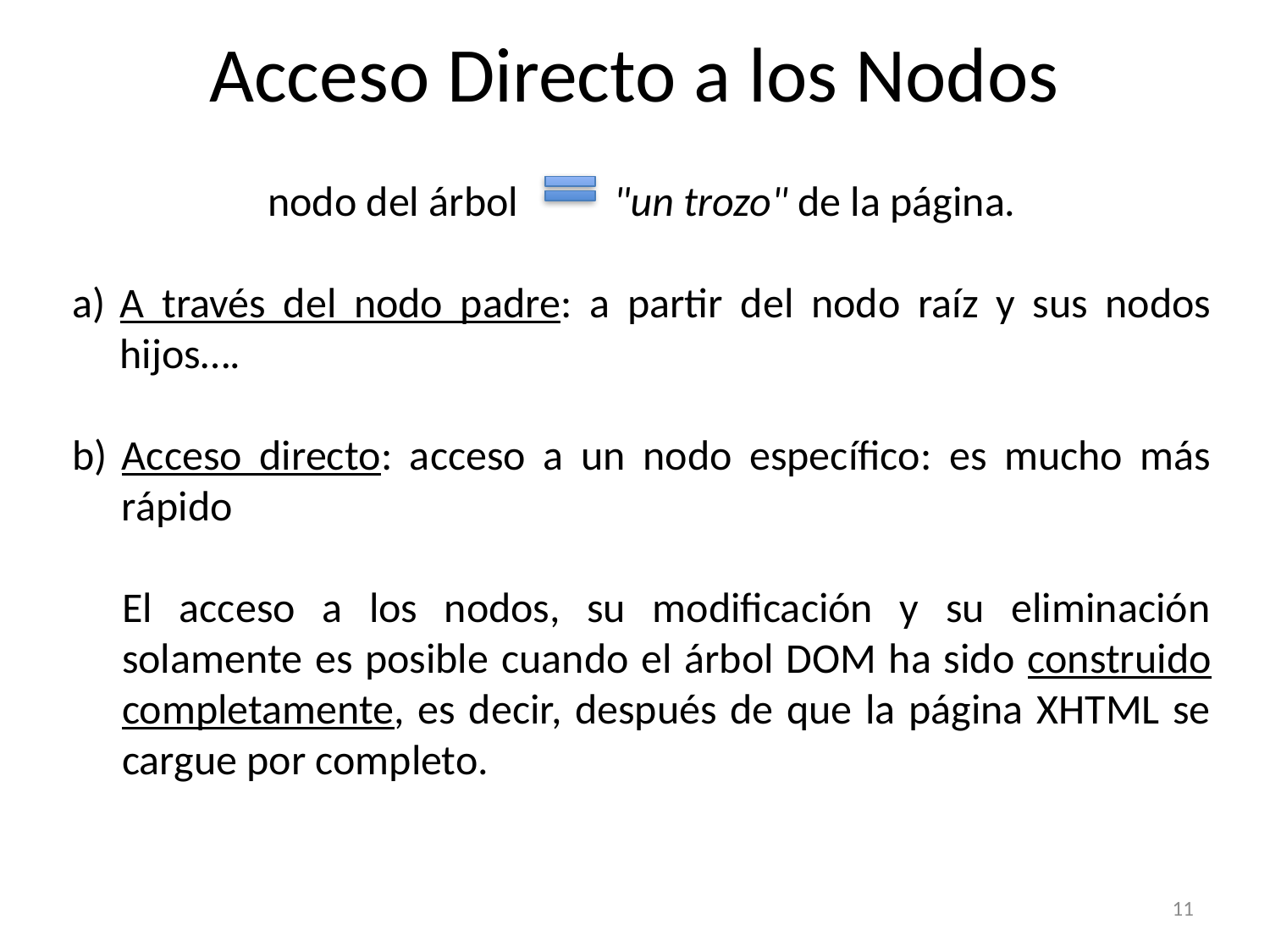

# Acceso Directo a los Nodos
nodo del árbol          "un trozo" de la página.

A través del nodo padre: a partir del nodo raíz y sus nodos hijos….

Acceso directo: acceso a un nodo específico: es mucho más rápido

El acceso a los nodos, su modificación y su eliminación solamente es posible cuando el árbol DOM ha sido construido completamente, es decir, después de que la página XHTML se cargue por completo.

11